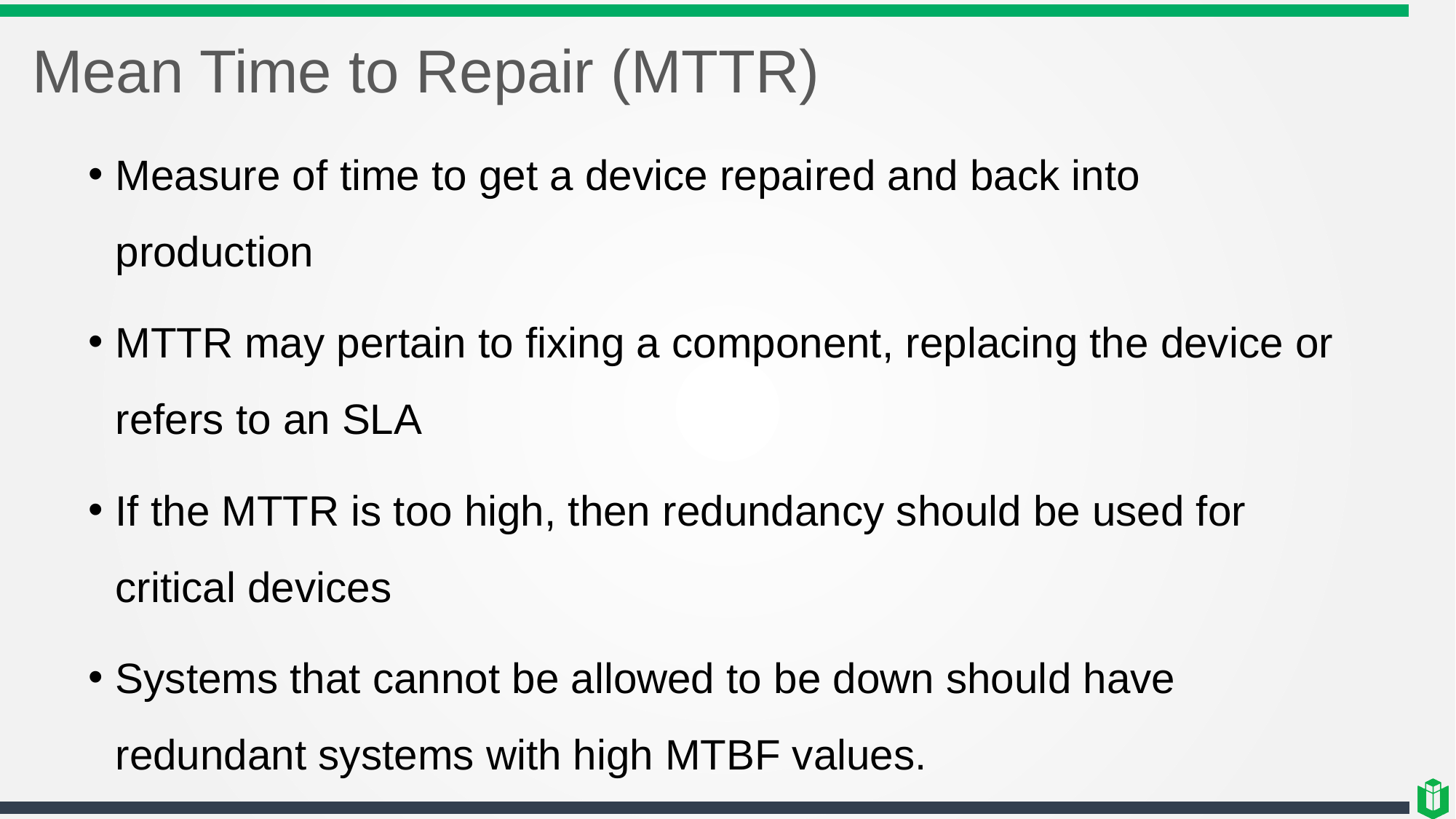

# Mean Time to Repair (MTTR)
Measure of time to get a device repaired and back into production
MTTR may pertain to fixing a component, replacing the device or refers to an SLA
If the MTTR is too high, then redundancy should be used for critical devices
Systems that cannot be allowed to be down should have redundant systems with high MTBF values.